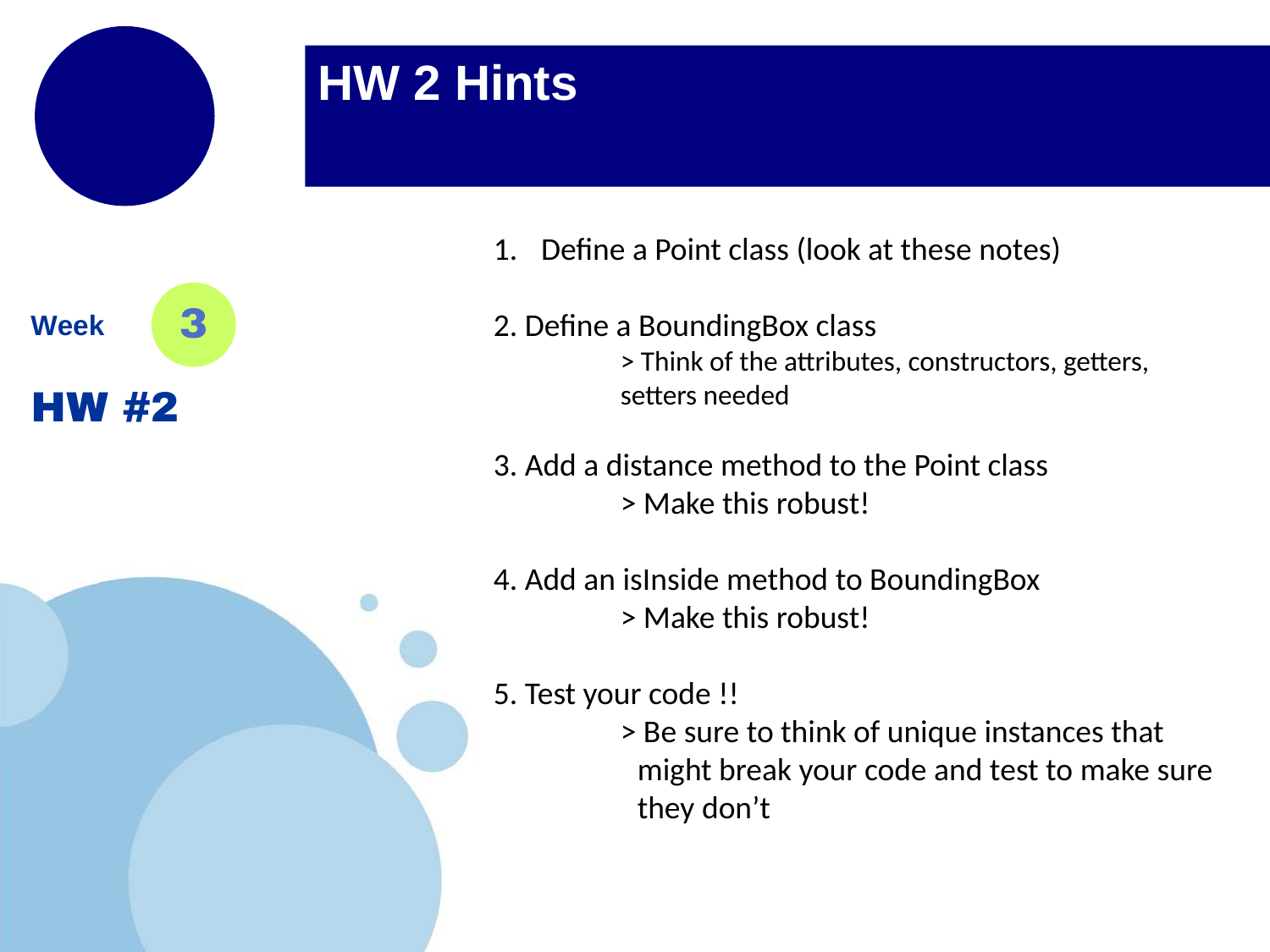

HW 2 Hints
Define a Point class (look at these notes)

2. Define a BoundingBox class
	> Think of the attributes, constructors, getters,
	setters needed

3. Add a distance method to the Point class
	> Make this robust!

4. Add an isInside method to BoundingBox
	> Make this robust!

5. Test your code !!
	> Be sure to think of unique instances that
                    might break your code and test to make sure
                    they don’t

3
Week
HW #2